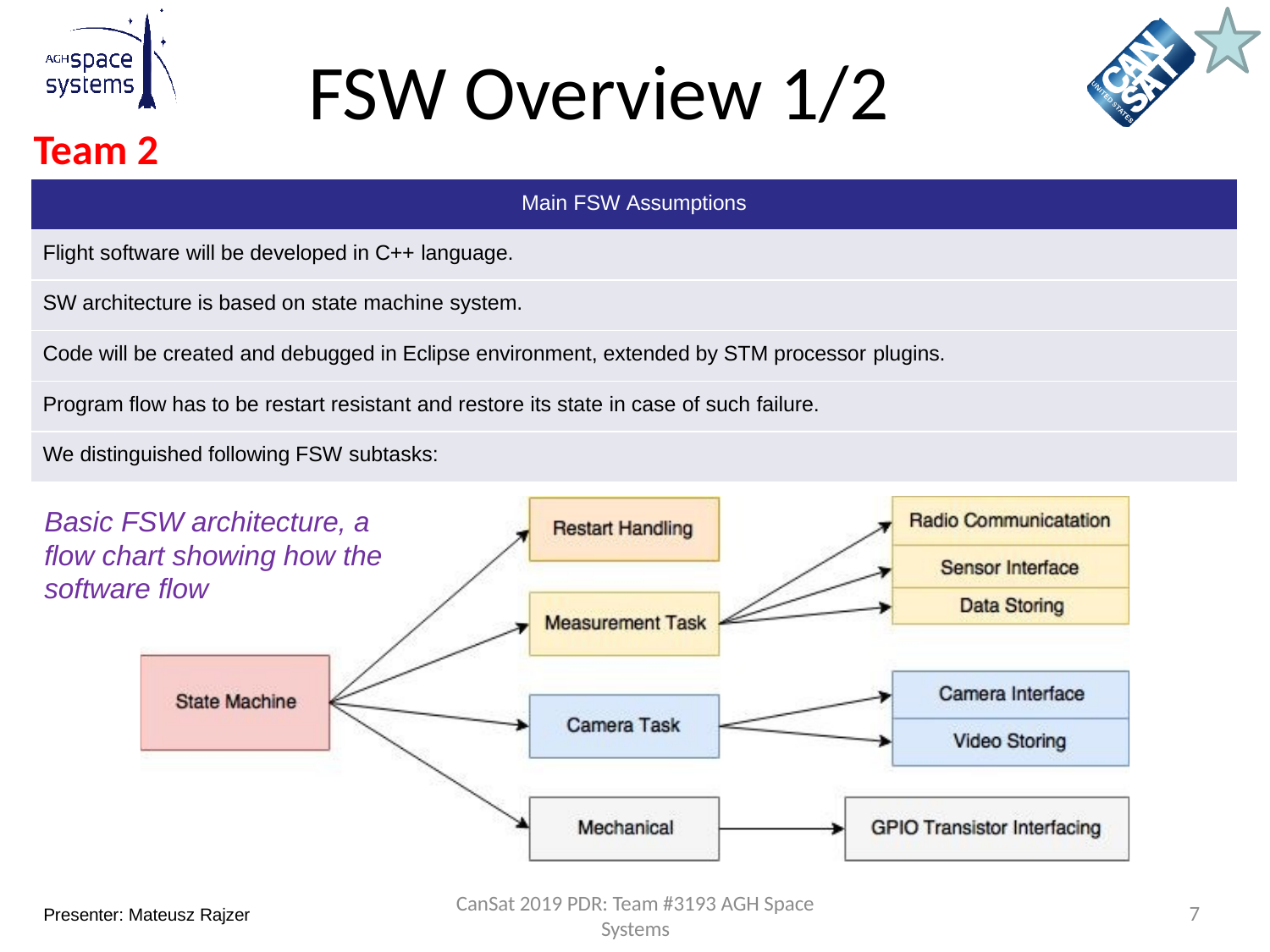

Team Logo
Here
(If You Want)
# FSW Overview 1/2
Team 2
| Main FSW Assumptions |
| --- |
| Flight software will be developed in C++ language. |
| SW architecture is based on state machine system. |
| Code will be created and debugged in Eclipse environment, extended by STM processor plugins. |
| Program flow has to be restart resistant and restore its state in case of such failure. |
| We distinguished following FSW subtasks: |

Basic FSW architecture, a flow chart showing how the software flow

7
Presenter: Mateusz Rajzer
CanSat 2019 PDR: Team #3193 AGH Space Systems